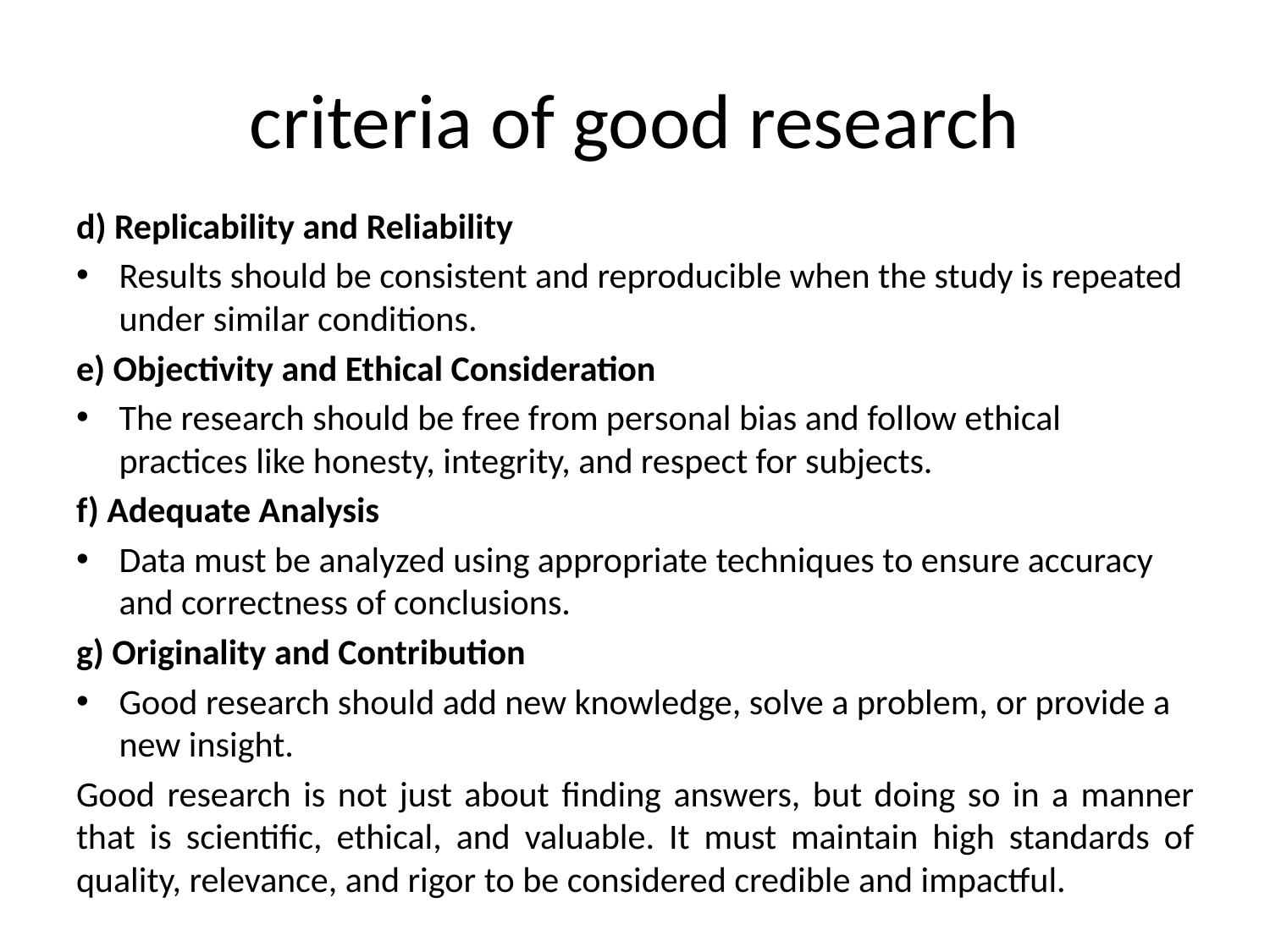

# criteria of good research
d) Replicability and Reliability
Results should be consistent and reproducible when the study is repeated under similar conditions.
e) Objectivity and Ethical Consideration
The research should be free from personal bias and follow ethical practices like honesty, integrity, and respect for subjects.
f) Adequate Analysis
Data must be analyzed using appropriate techniques to ensure accuracy and correctness of conclusions.
g) Originality and Contribution
Good research should add new knowledge, solve a problem, or provide a new insight.
Good research is not just about finding answers, but doing so in a manner that is scientific, ethical, and valuable. It must maintain high standards of quality, relevance, and rigor to be considered credible and impactful.